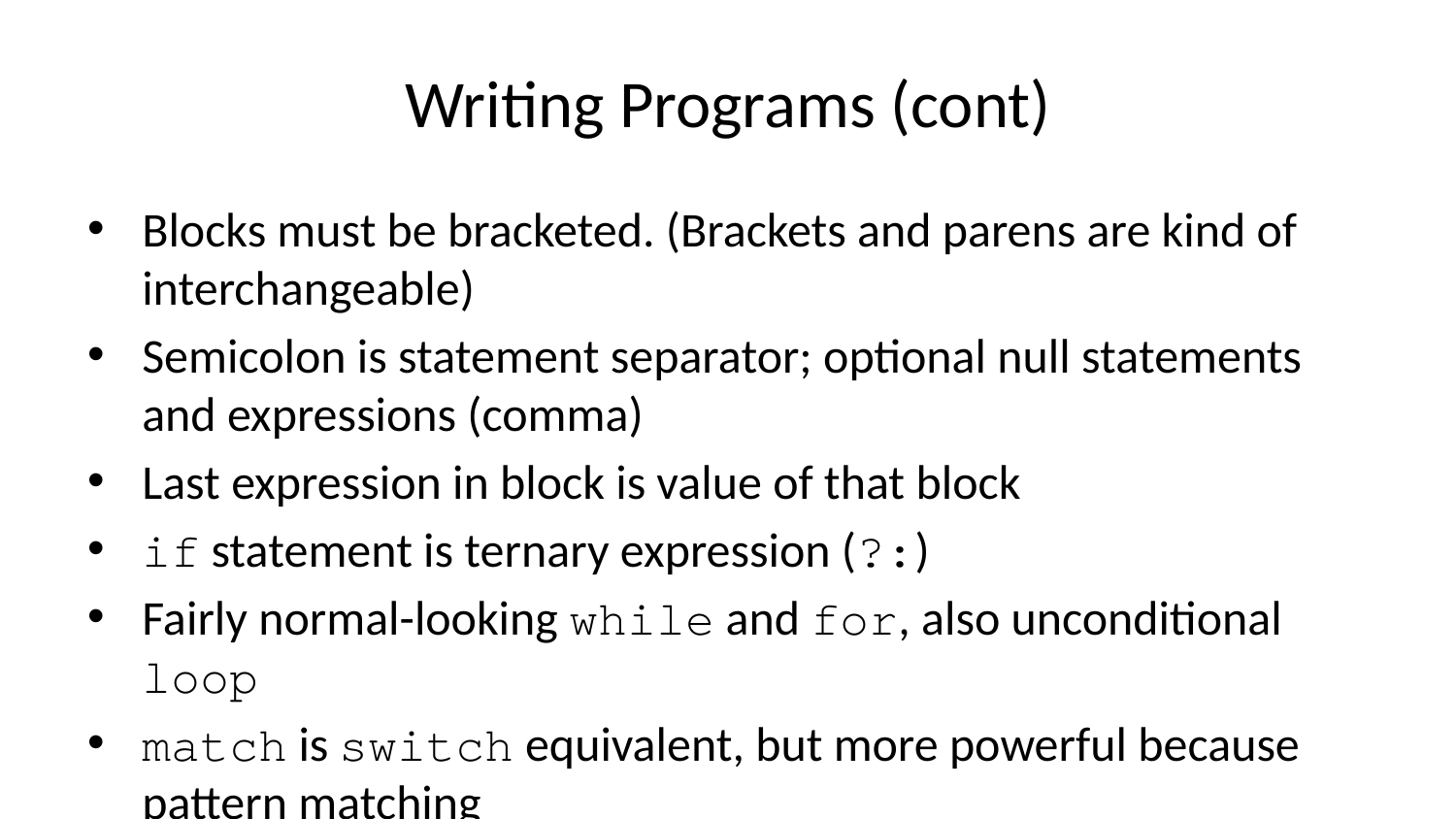

# Writing Programs (cont)
Blocks must be bracketed. (Brackets and parens are kind of interchangeable)
Semicolon is statement separator; optional null statements and expressions (comma)
Last expression in block is value of that block
if statement is ternary expression (?:)
Fairly normal-looking while and for, also unconditional loop
match is switch equivalent, but more powerful because pattern matching